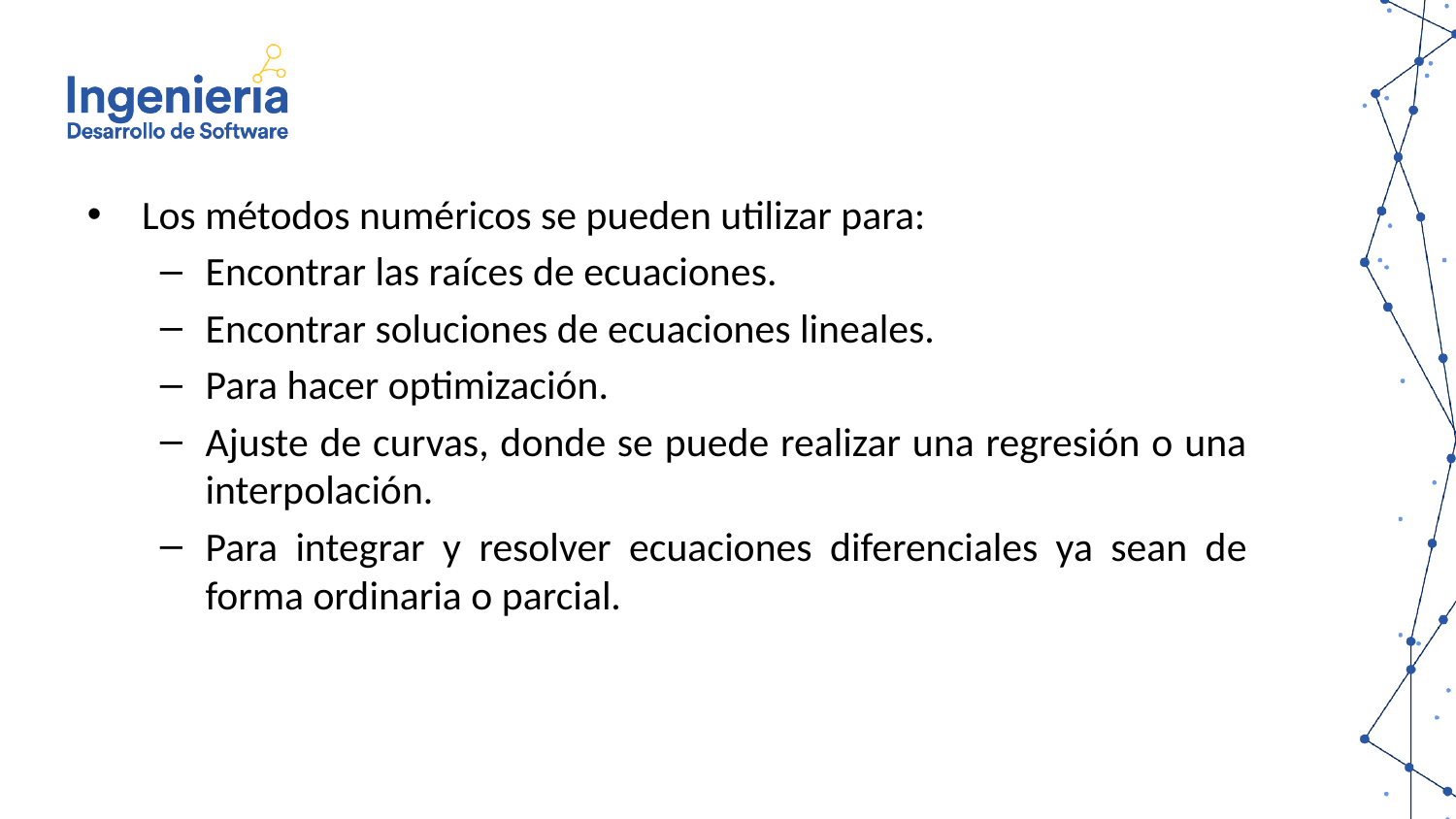

Los métodos numéricos se pueden utilizar para:
Encontrar las raíces de ecuaciones.
Encontrar soluciones de ecuaciones lineales.
Para hacer optimización.
Ajuste de curvas, donde se puede realizar una regresión o una interpolación.
Para integrar y resolver ecuaciones diferenciales ya sean de forma ordinaria o parcial.